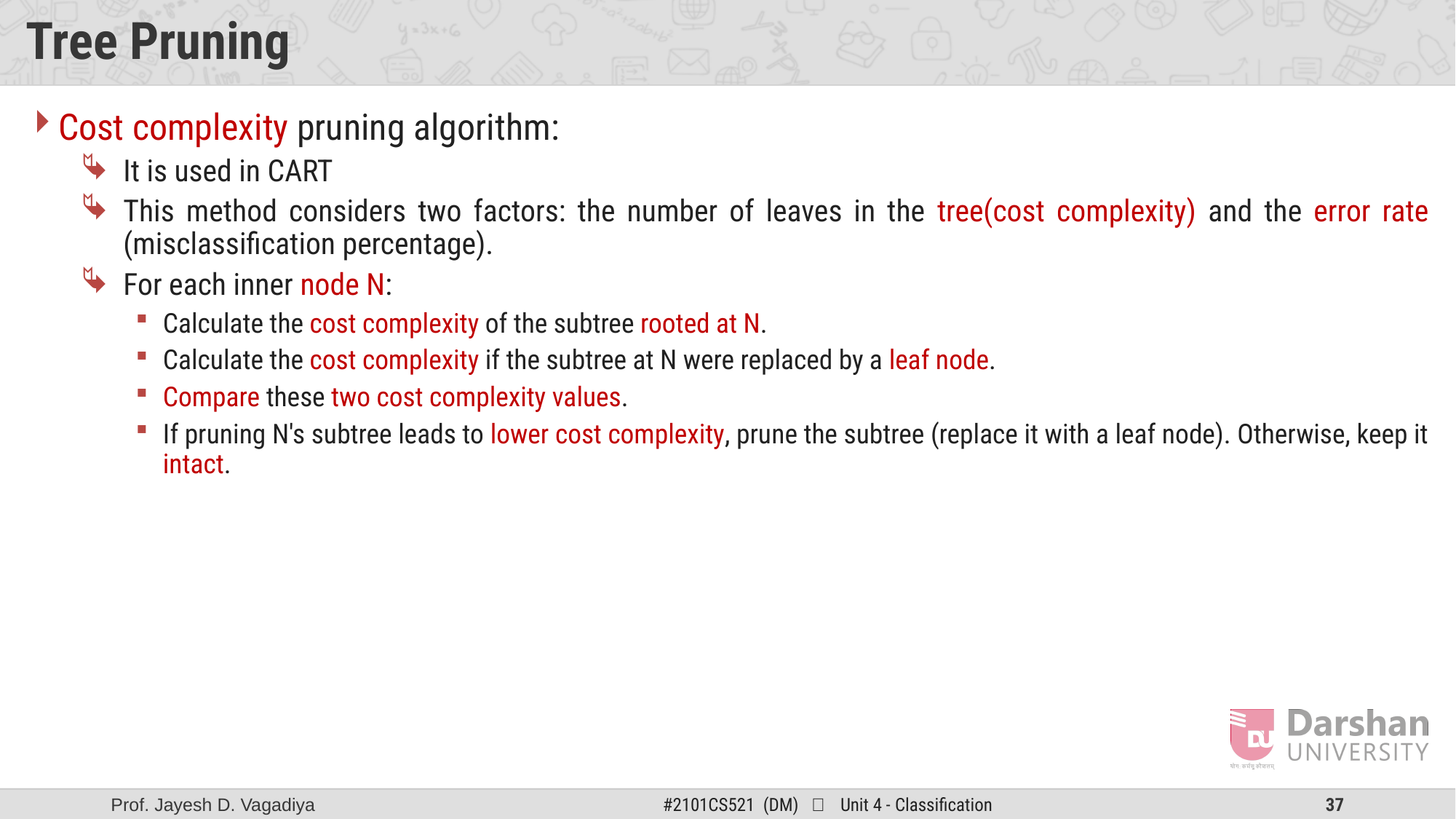

# Tree Pruning
Cost complexity pruning algorithm:
It is used in CART
This method considers two factors: the number of leaves in the tree(cost complexity) and the error rate (misclassification percentage).
For each inner node N:
Calculate the cost complexity of the subtree rooted at N.
Calculate the cost complexity if the subtree at N were replaced by a leaf node.
Compare these two cost complexity values.
If pruning N's subtree leads to lower cost complexity, prune the subtree (replace it with a leaf node). Otherwise, keep it intact.